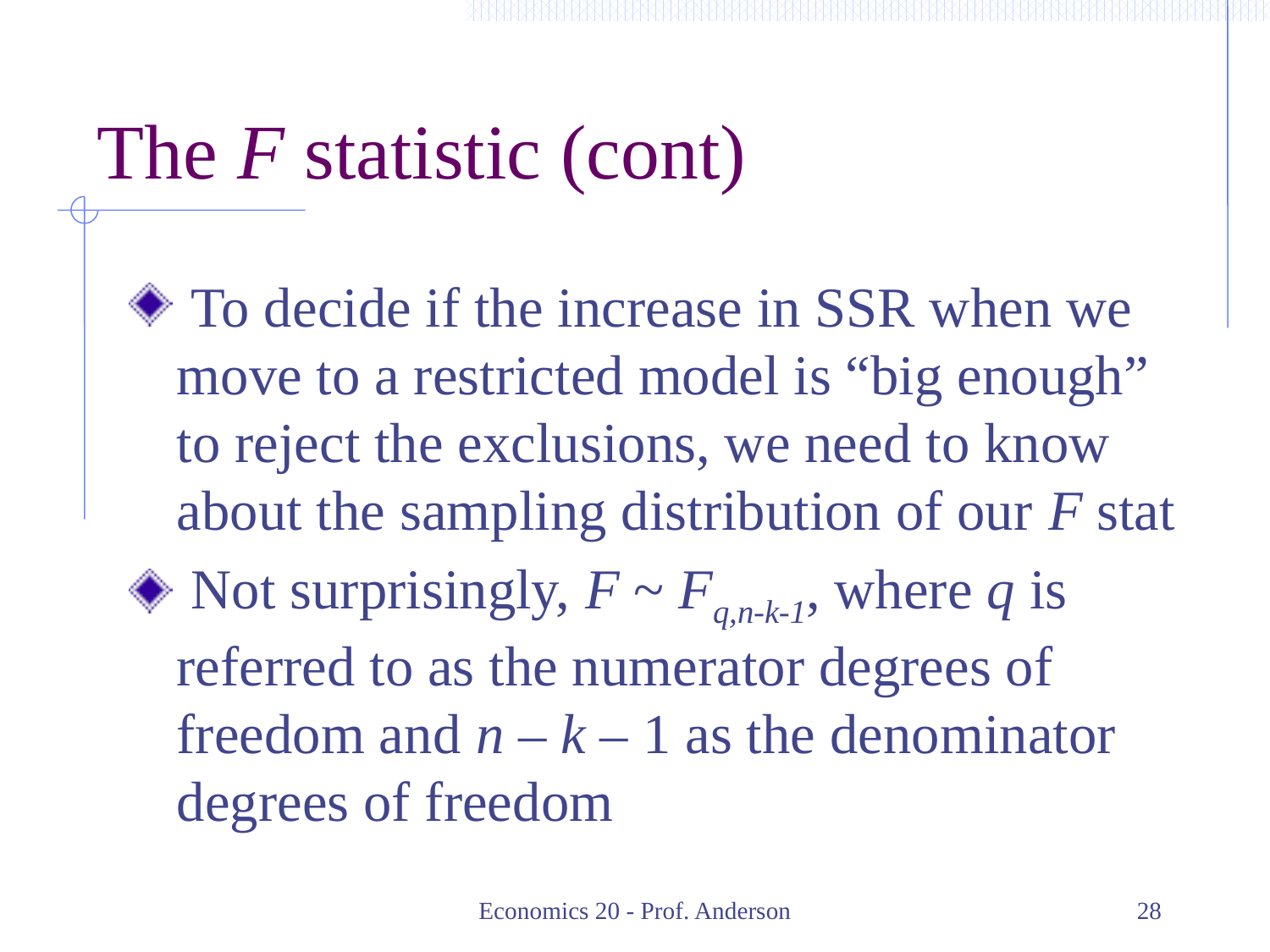

# The F statistic (cont)
 To decide if the increase in SSR when we move to a restricted model is “big enough” to reject the exclusions, we need to know about the sampling distribution of our F stat
 Not surprisingly, F ~ Fq,n-k-1, where q is referred to as the numerator degrees of freedom and n – k – 1 as the denominator degrees of freedom
Economics 20 - Prof. Anderson
28